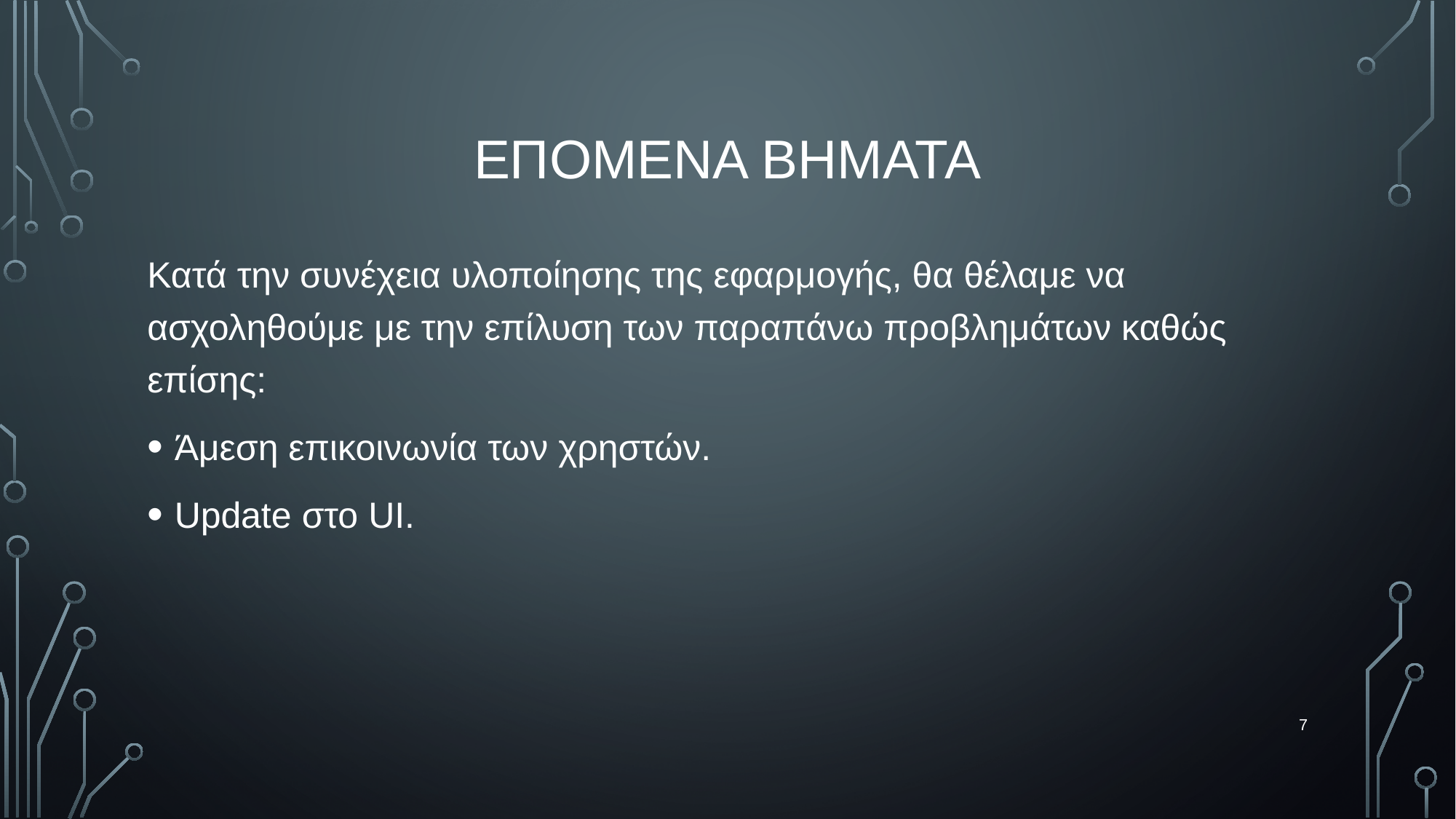

# ΕΠΟΜΕΝΑ ΒΗΜΑΤΑ
Κατά την συνέχεια υλοποίησης της εφαρμογής, θα θέλαμε να ασχοληθούμε με την επίλυση των παραπάνω προβλημάτων καθώς επίσης:
Άμεση επικοινωνία των χρηστών.
Update στο UI.
7